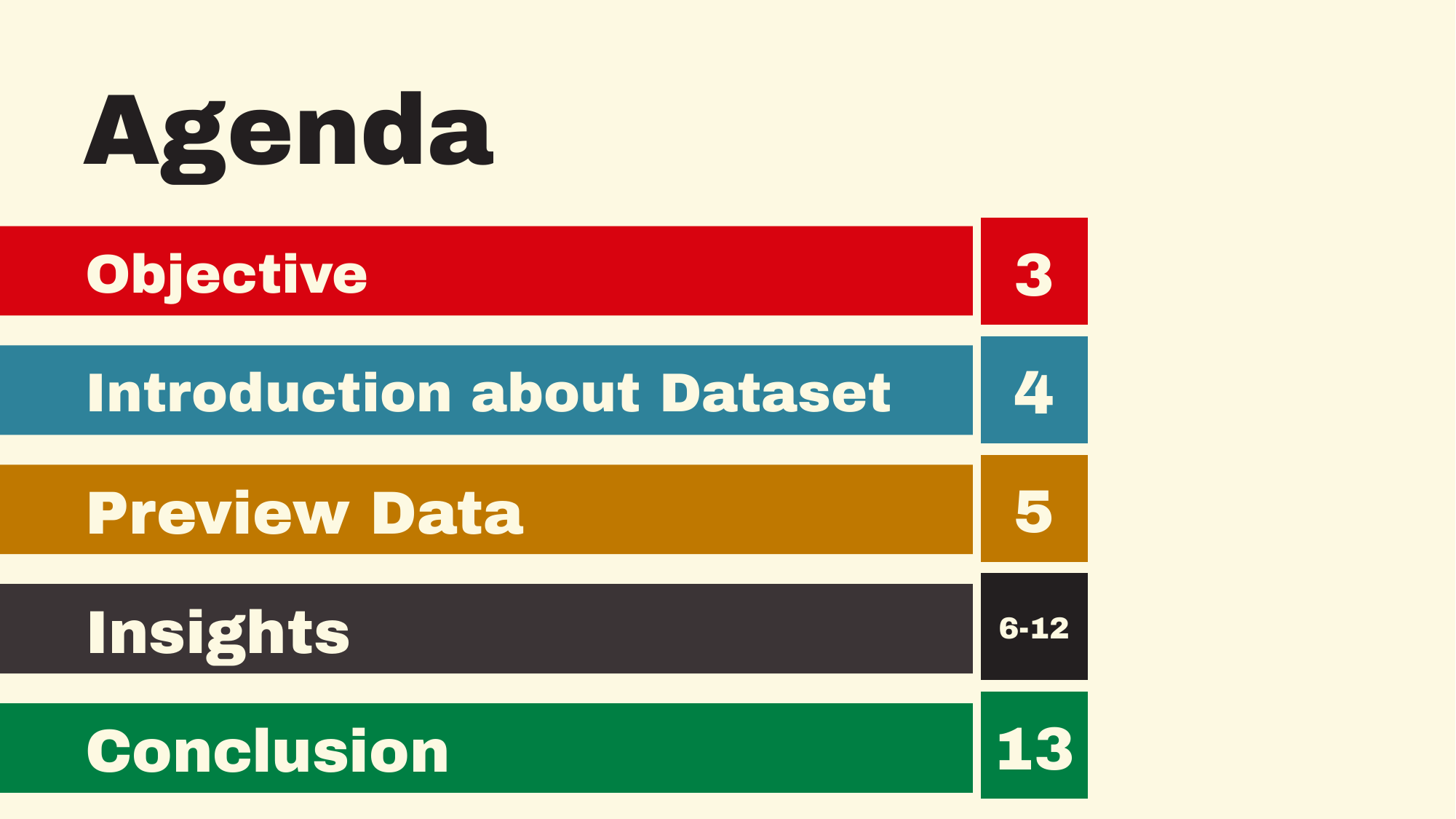

# Agenda
3
Objective
4
Introduction about Dataset
5
Preview Data
6-12
Insights
13
Conclusion